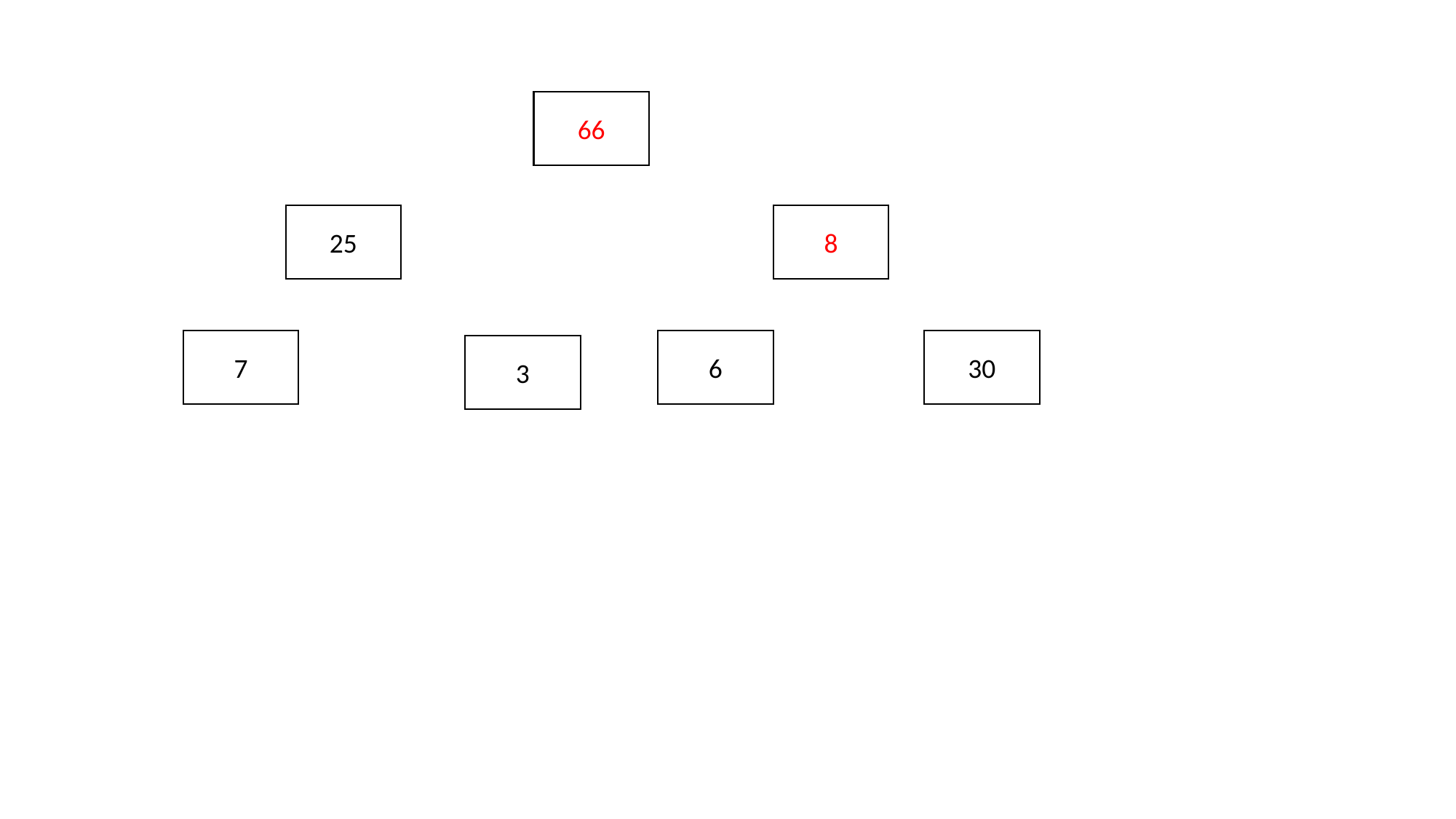

66
25
8
7
6
30
3